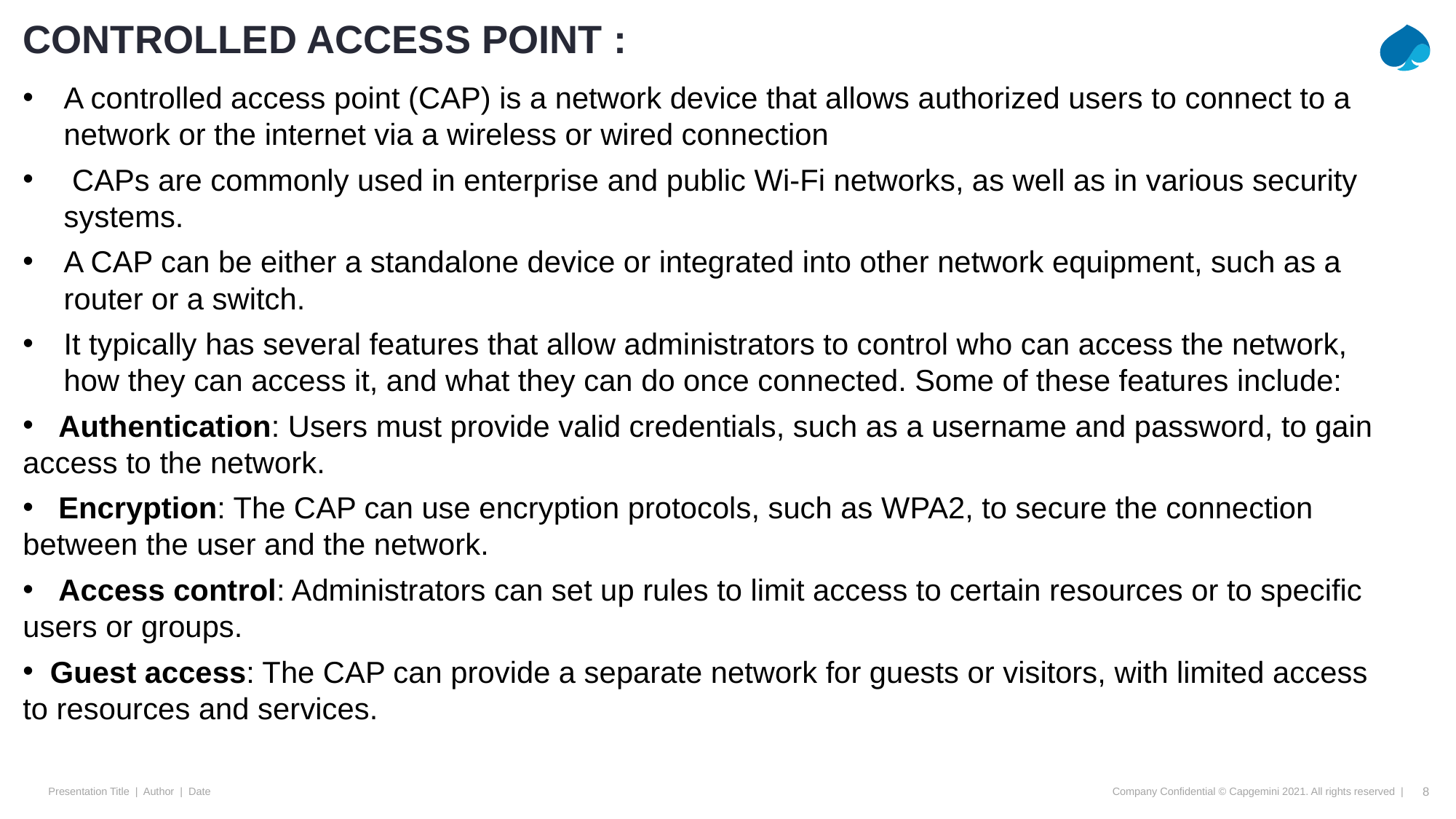

# Controlled Access Point :
A controlled access point (CAP) is a network device that allows authorized users to connect to a network or the internet via a wireless or wired connection
 CAPs are commonly used in enterprise and public Wi-Fi networks, as well as in various security systems.
A CAP can be either a standalone device or integrated into other network equipment, such as a router or a switch.
It typically has several features that allow administrators to control who can access the network, how they can access it, and what they can do once connected. Some of these features include:
   Authentication: Users must provide valid credentials, such as a username and password, to gain access to the network.
   Encryption: The CAP can use encryption protocols, such as WPA2, to secure the connection between the user and the network.
   Access control: Administrators can set up rules to limit access to certain resources or to specific users or groups.
  Guest access: The CAP can provide a separate network for guests or visitors, with limited access to resources and services.